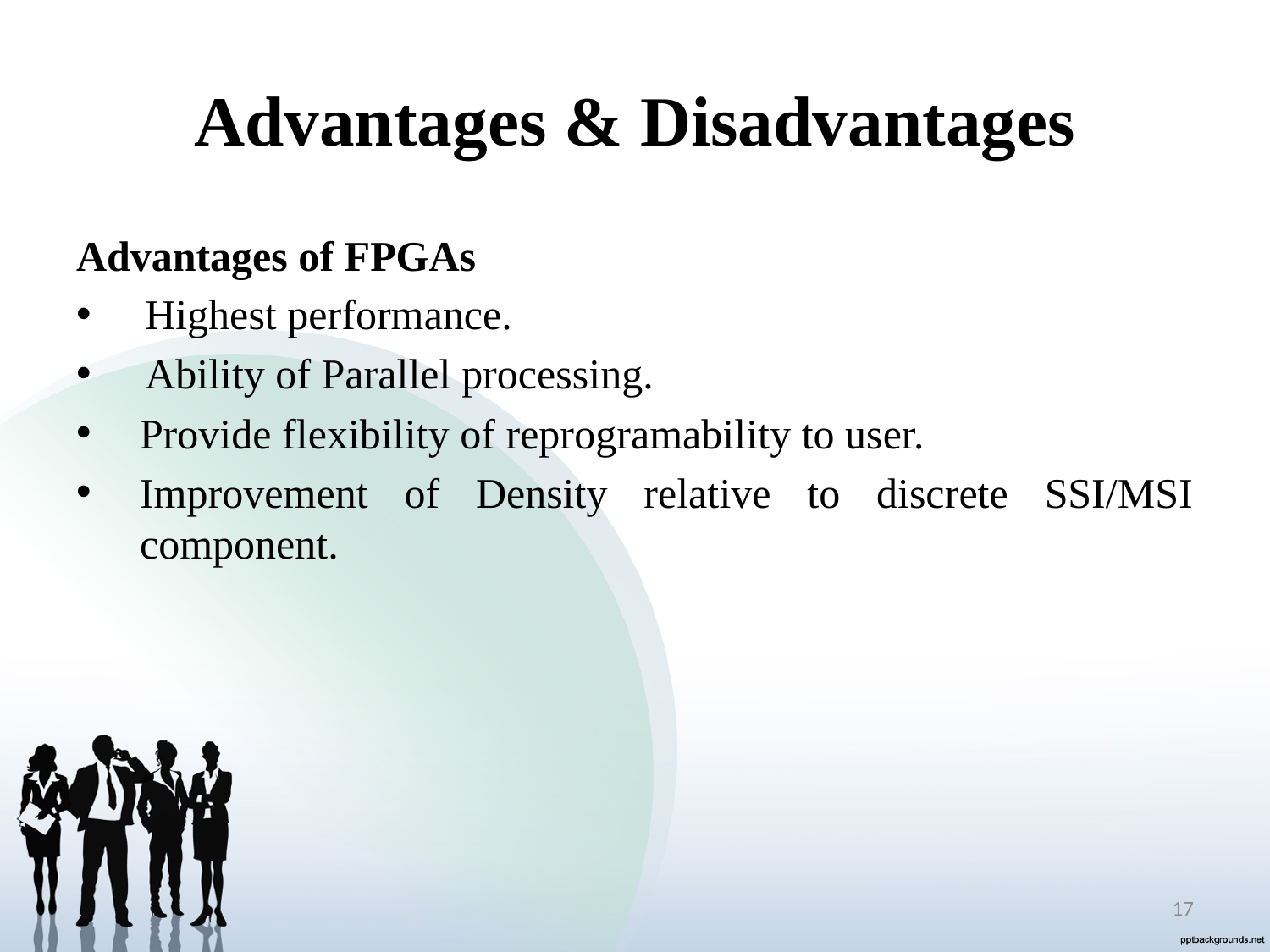

# Advantages & Disadvantages
Advantages of FPGAs
  Highest performance.
  Ability of Parallel processing.
Provide flexibility of reprogramability to user.
Improvement of Density relative to discrete SSI/MSI component.

17